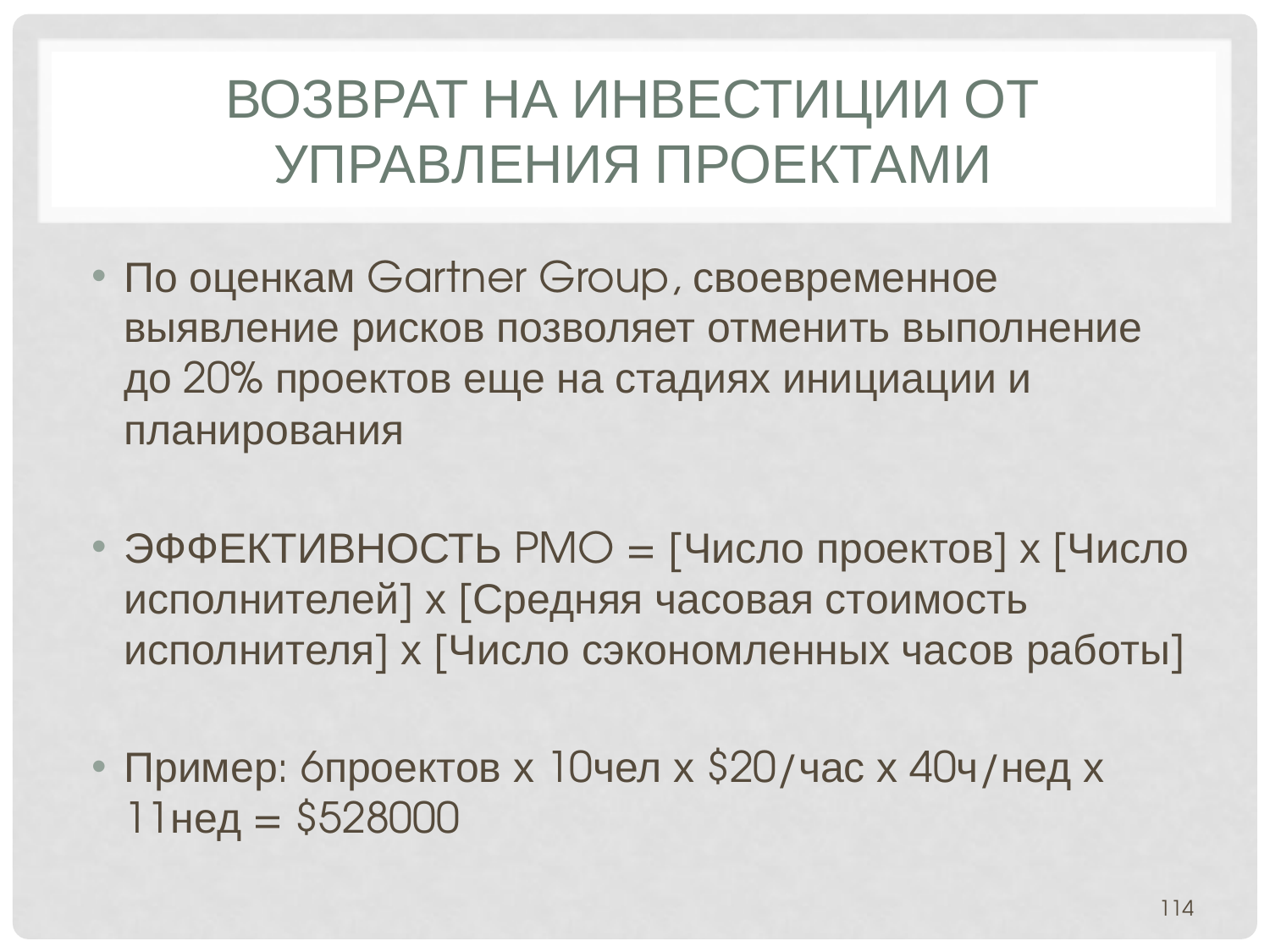

# ВОЗВРАТ НА ИНВЕСТИЦИИ ОТ УПРАВЛЕНИЯ ПРОЕКТАМИ
По оценкам Gartner Group, своевременное выявление рисков позволяет отменить выполнение до 20% проектов еще на стадиях инициации и планирования

ЭФФЕКТИВНОСТЬ PMO = [Число проектов] х [Число исполнителей] х [Средняя часовая стоимость исполнителя] х [Число сэкономленных часов работы]

Пример: 6проектов х 10чел х $20/час х 40ч/нед х 11нед = $528000
114